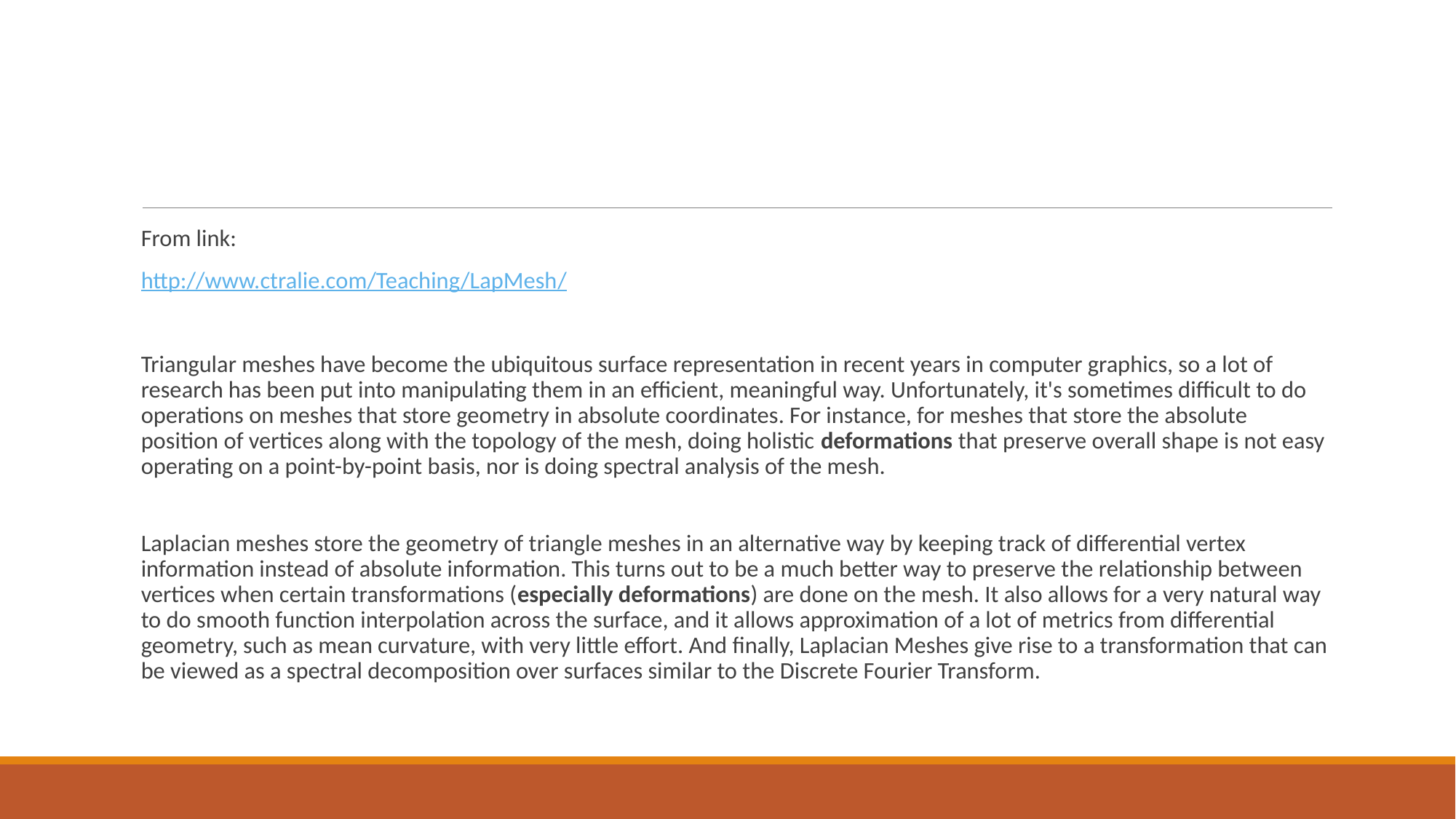

#
From link:
http://www.ctralie.com/Teaching/LapMesh/

Triangular meshes have become the ubiquitous surface representation in recent years in computer graphics, so a lot of research has been put into manipulating them in an efficient, meaningful way. Unfortunately, it's sometimes difficult to do operations on meshes that store geometry in absolute coordinates. For instance, for meshes that store the absolute position of vertices along with the topology of the mesh, doing holistic deformations that preserve overall shape is not easy operating on a point-by-point basis, nor is doing spectral analysis of the mesh.
Laplacian meshes store the geometry of triangle meshes in an alternative way by keeping track of differential vertex information instead of absolute information. This turns out to be a much better way to preserve the relationship between vertices when certain transformations (especially deformations) are done on the mesh. It also allows for a very natural way to do smooth function interpolation across the surface, and it allows approximation of a lot of metrics from differential geometry, such as mean curvature, with very little effort. And finally, Laplacian Meshes give rise to a transformation that can be viewed as a spectral decomposition over surfaces similar to the Discrete Fourier Transform.